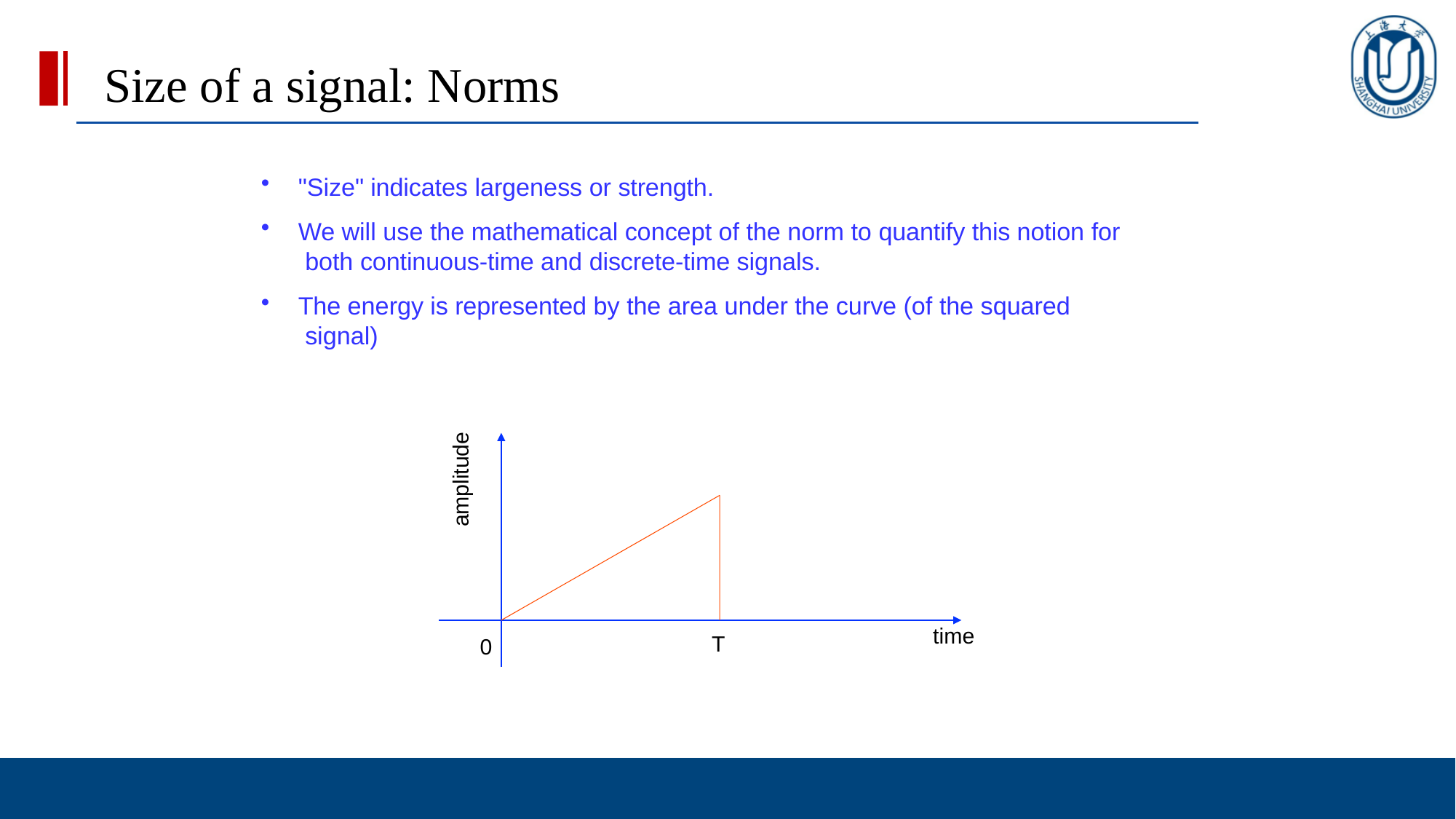

# Size of a signal: Norms
"Size" indicates largeness or strength.
We will use the mathematical concept of the norm to quantify this notion for  both continuous-time and discrete-time signals.
The energy is represented by the area under the curve (of the squared  signal)
amplitude

time
T
0